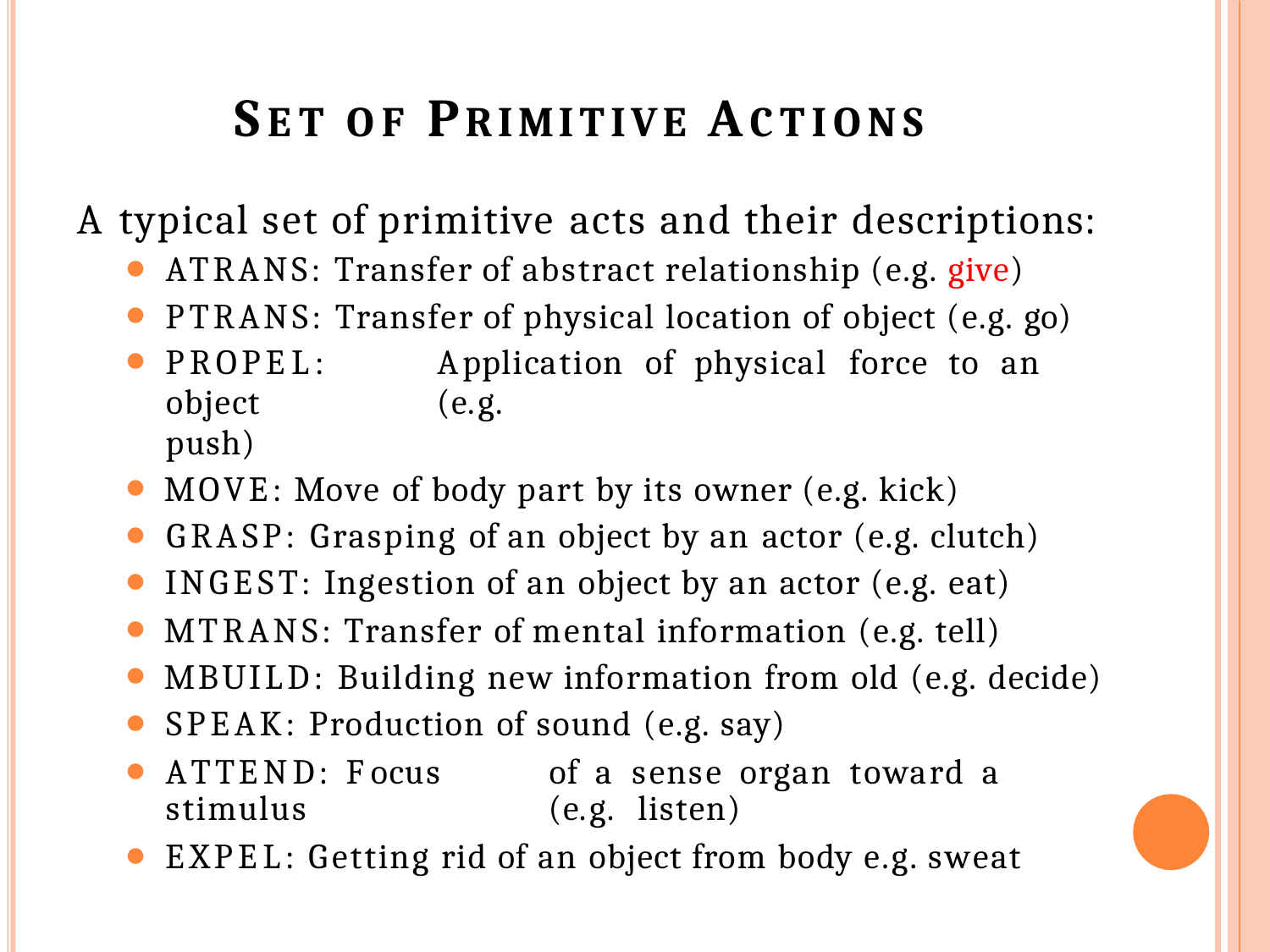

# SET OF PRIMITIVE ACTIONS
A typical set of primitive acts and their descriptions:
ATRANS: Transfer of abstract relationship (e.g. give)
PTRANS: Transfer of physical location of object (e.g. go)
PROPEL:	Application	of	physical	force	to	an	object	(e.g.
push)
MOVE: Move of body part by its owner (e.g. kick)
GRASP: Grasping of an object by an actor (e.g. clutch)
INGEST: Ingestion of an object by an actor (e.g. eat)
MTRANS: Transfer of mental information (e.g. tell)
MBUILD: Building new information from old (e.g. decide)
SPEAK: Production of sound (e.g. say)
ATTEND:  Focus	of  a  sense	organ  toward  a  stimulus	(e.g.  listen)
EXPEL: Getting rid of an object from body e.g. sweat